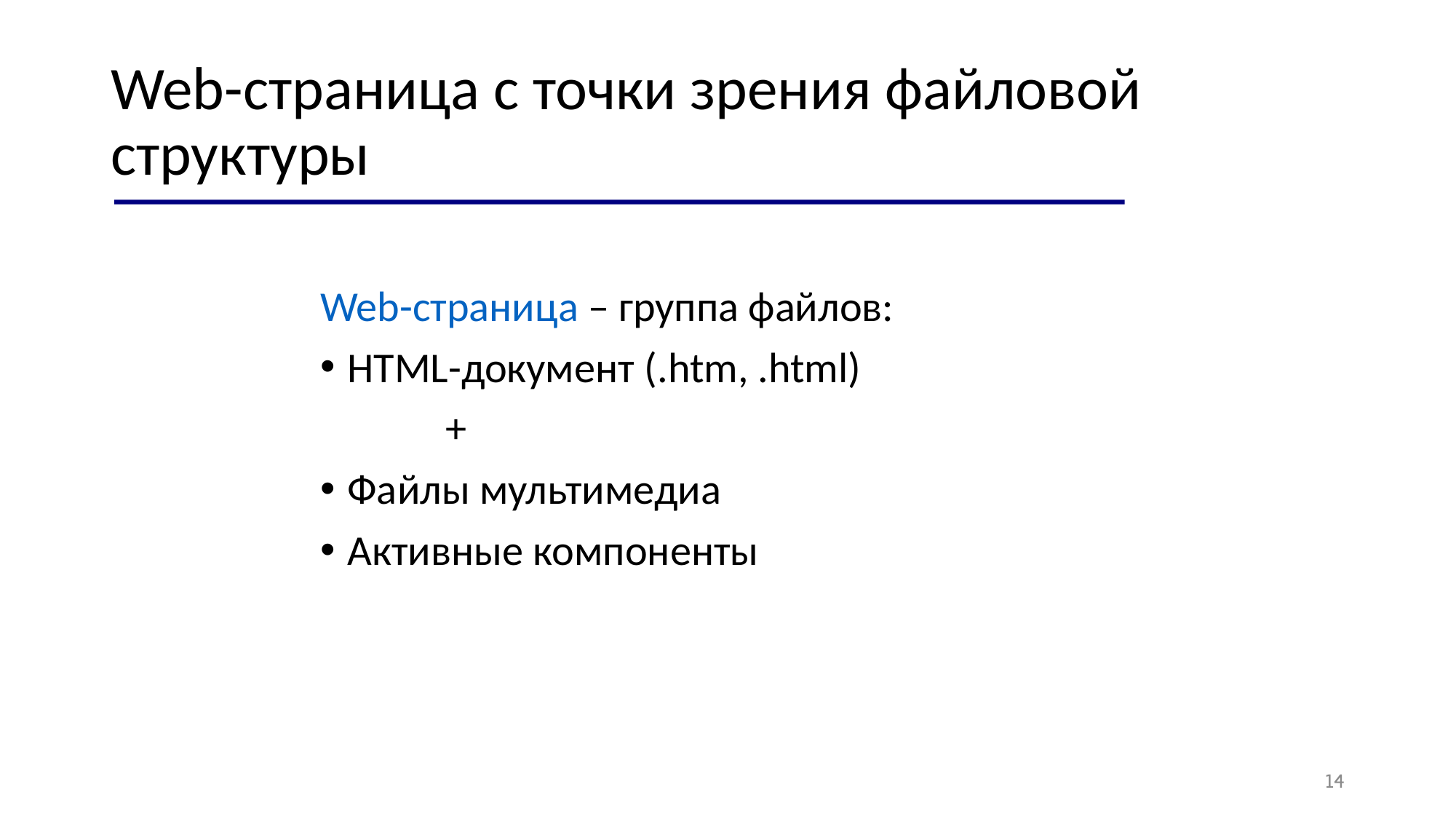

# Web-страница с точки зрения файловой структуры

Web-страница – группа файлов:
HTML-документ (.htm, .html)
             +
Файлы мультимедиа
Активные компоненты
14